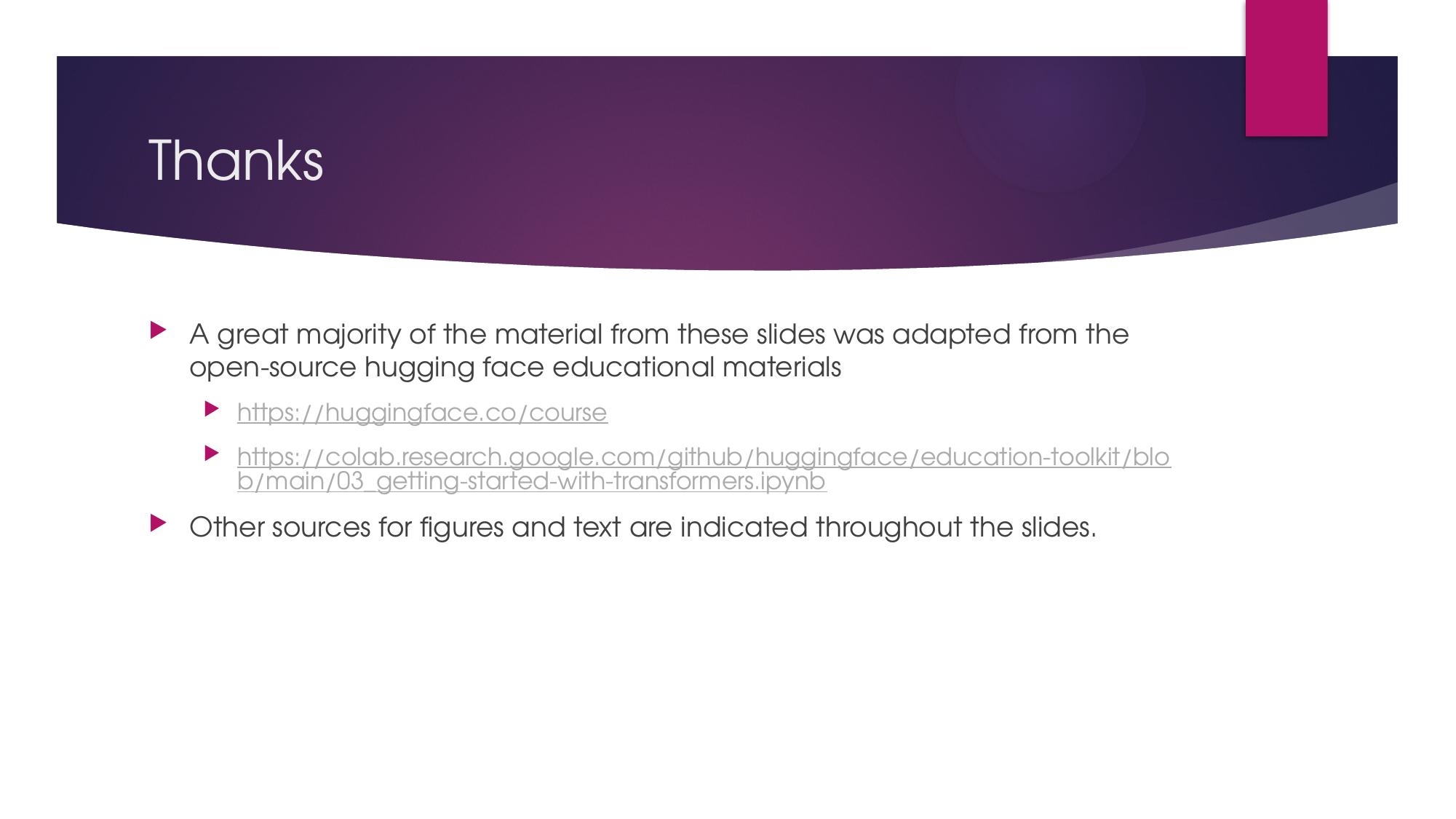

# Thanks
A great majority of the material from these slides was adapted from the open-source hugging face educational materials
https://huggingface.co/course
https://colab.research.google.com/github/huggingface/education-toolkit/blob/main/03_getting-started-with-transformers.ipynb
Other sources for figures and text are indicated throughout the slides.